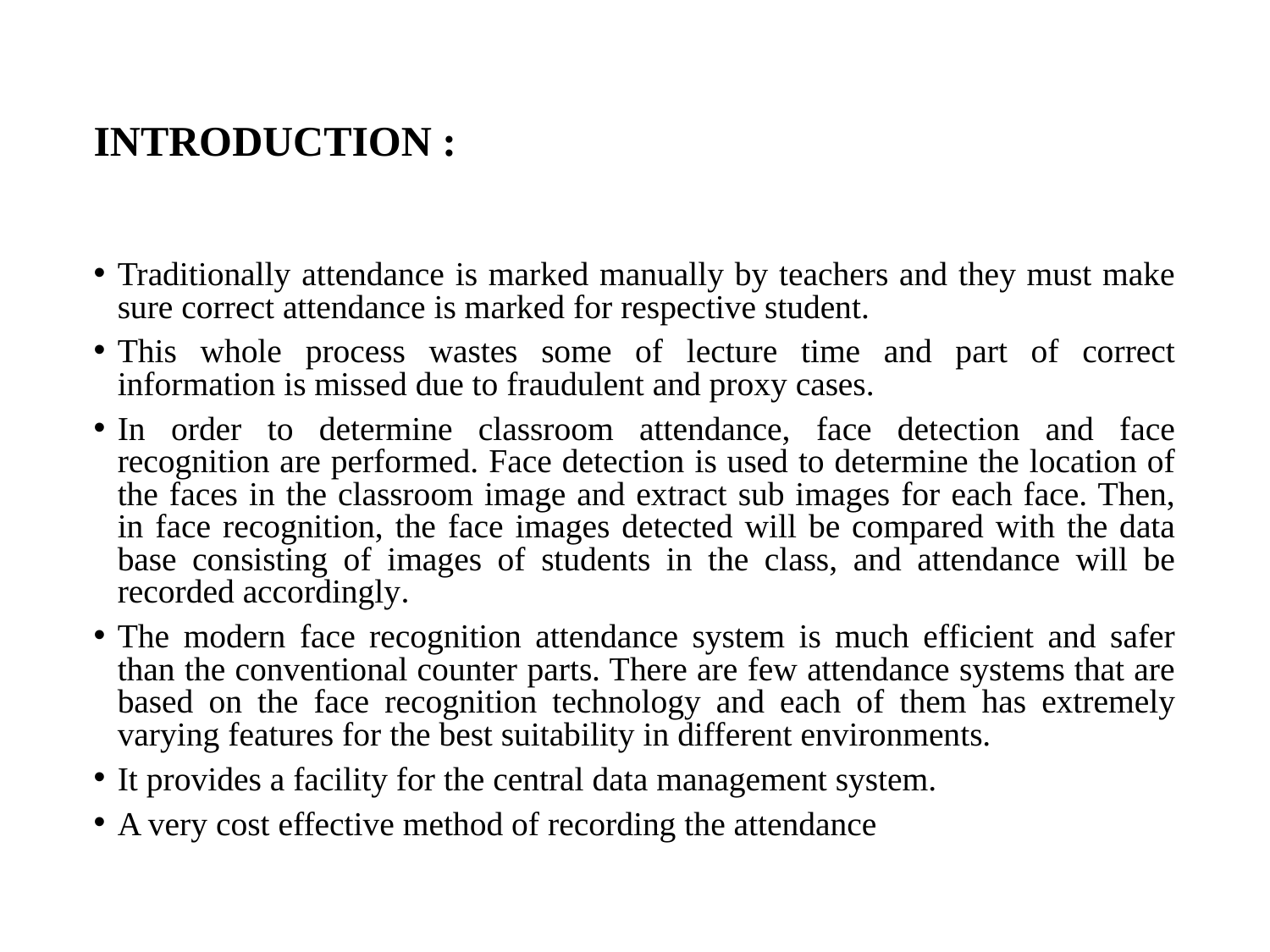

# INTRODUCTION :
Traditionally attendance is marked manually by teachers and they must make sure correct attendance is marked for respective student.
This whole process wastes some of lecture time and part of correct information is missed due to fraudulent and proxy cases.
In order to determine classroom attendance, face detection and face recognition are performed. Face detection is used to determine the location of the faces in the classroom image and extract sub images for each face. Then, in face recognition, the face images detected will be compared with the data base consisting of images of students in the class, and attendance will be recorded accordingly.
The modern face recognition attendance system is much efficient and safer than the conventional counter parts. There are few attendance systems that are based on the face recognition technology and each of them has extremely varying features for the best suitability in different environments.
It provides a facility for the central data management system.
A very cost effective method of recording the attendance